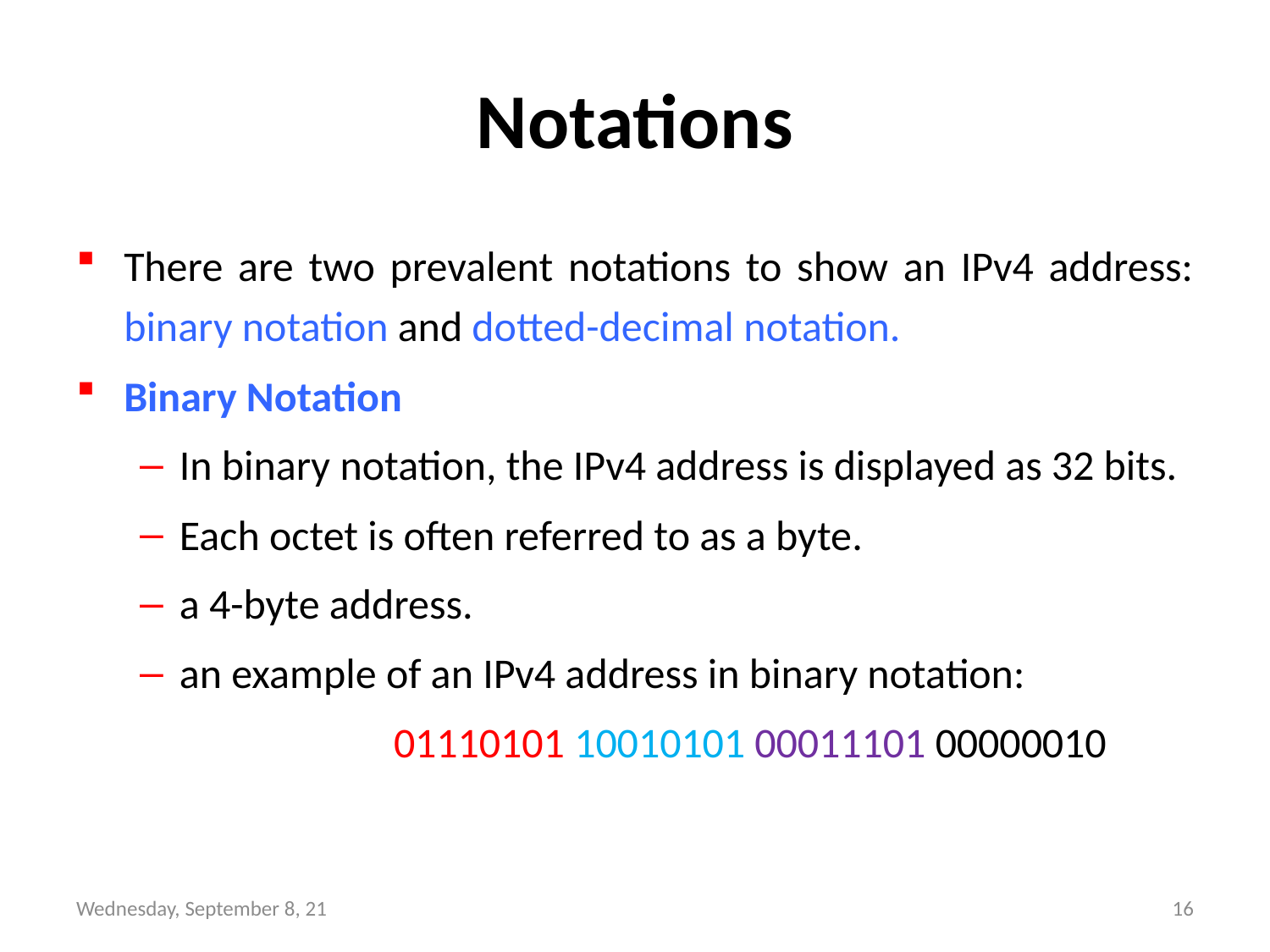

# Notations
There are two prevalent notations to show an IPv4 address: binary notation and dotted-decimal notation.
Binary Notation
In binary notation, the IPv4 address is displayed as 32 bits.
Each octet is often referred to as a byte.
a 4-byte address.
an example of an IPv4 address in binary notation:
		01110101 10010101 00011101 00000010
Wednesday, September 8, 21
16